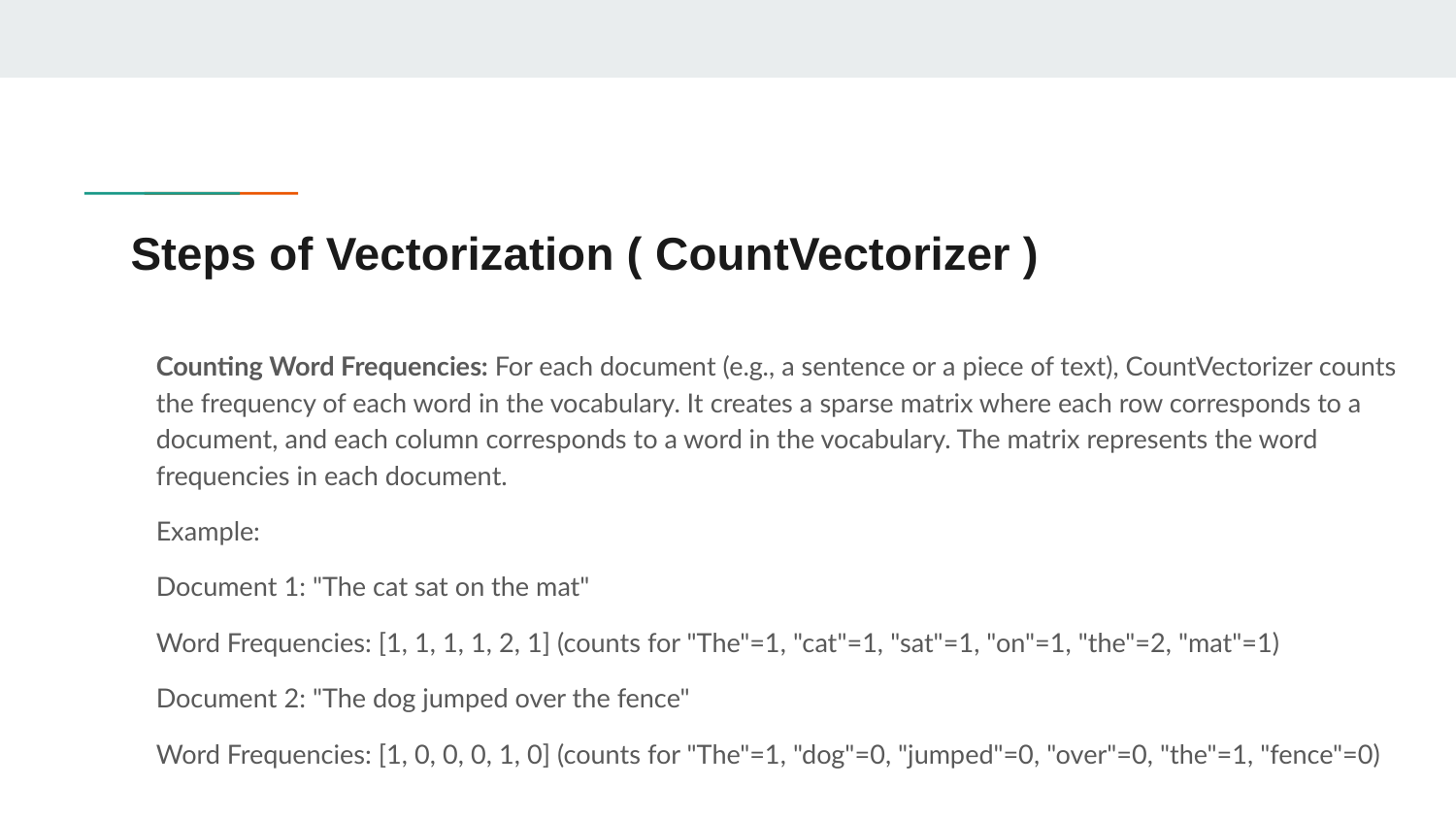

# Steps of Vectorization ( CountVectorizer )
Counting Word Frequencies: For each document (e.g., a sentence or a piece of text), CountVectorizer counts the frequency of each word in the vocabulary. It creates a sparse matrix where each row corresponds to a document, and each column corresponds to a word in the vocabulary. The matrix represents the word frequencies in each document.
Example:
Document 1: "The cat sat on the mat"
Word Frequencies: [1, 1, 1, 1, 2, 1] (counts for "The"=1, "cat"=1, "sat"=1, "on"=1, "the"=2, "mat"=1)
Document 2: "The dog jumped over the fence"
Word Frequencies: [1, 0, 0, 0, 1, 0] (counts for "The"=1, "dog"=0, "jumped"=0, "over"=0, "the"=1, "fence"=0)